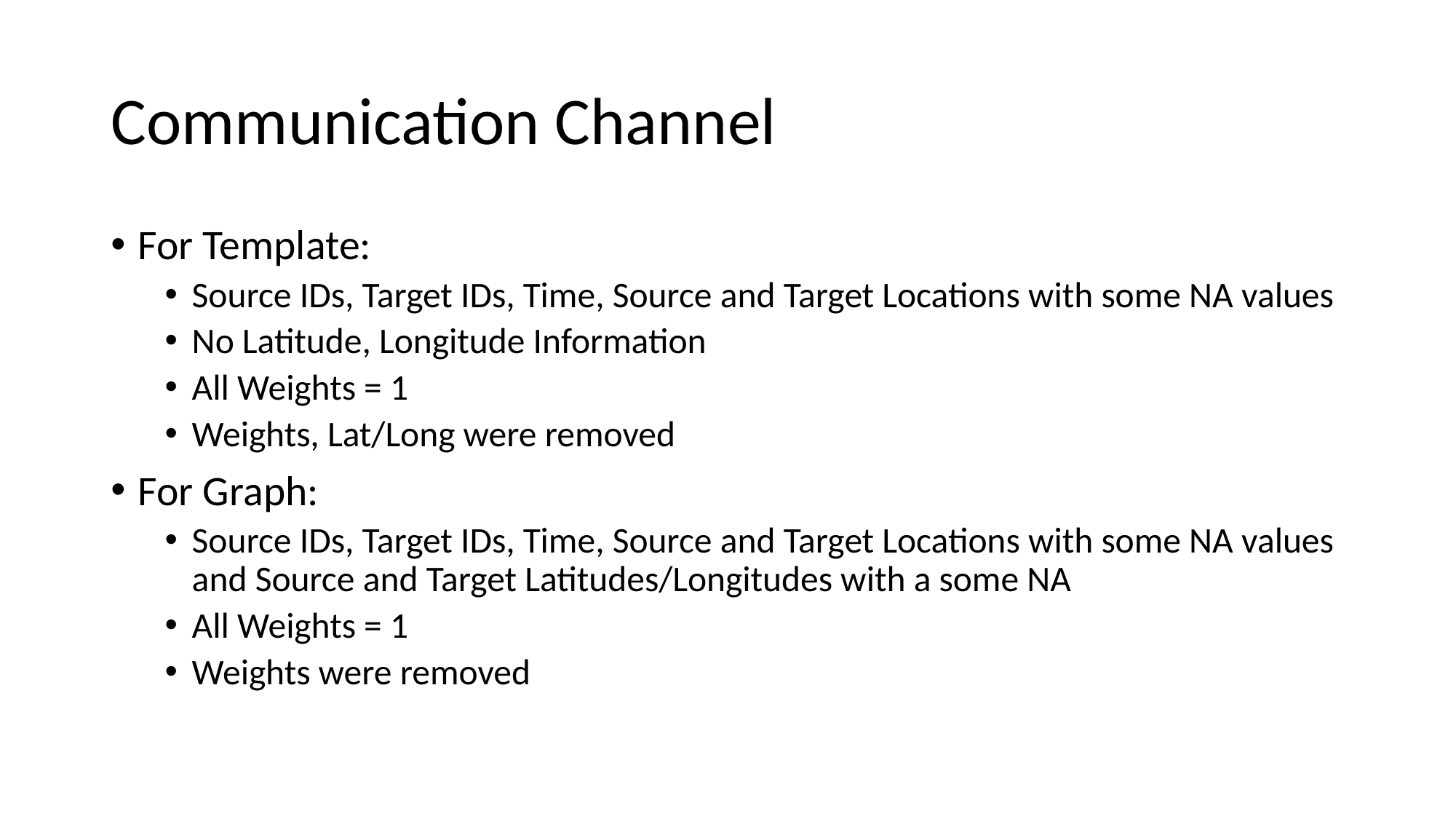

# Communication Channel
For Template:
Source IDs, Target IDs, Time, Source and Target Locations with some NA values
No Latitude, Longitude Information
All Weights = 1
Weights, Lat/Long were removed
For Graph:
Source IDs, Target IDs, Time, Source and Target Locations with some NA values and Source and Target Latitudes/Longitudes with a some NA
All Weights = 1
Weights were removed